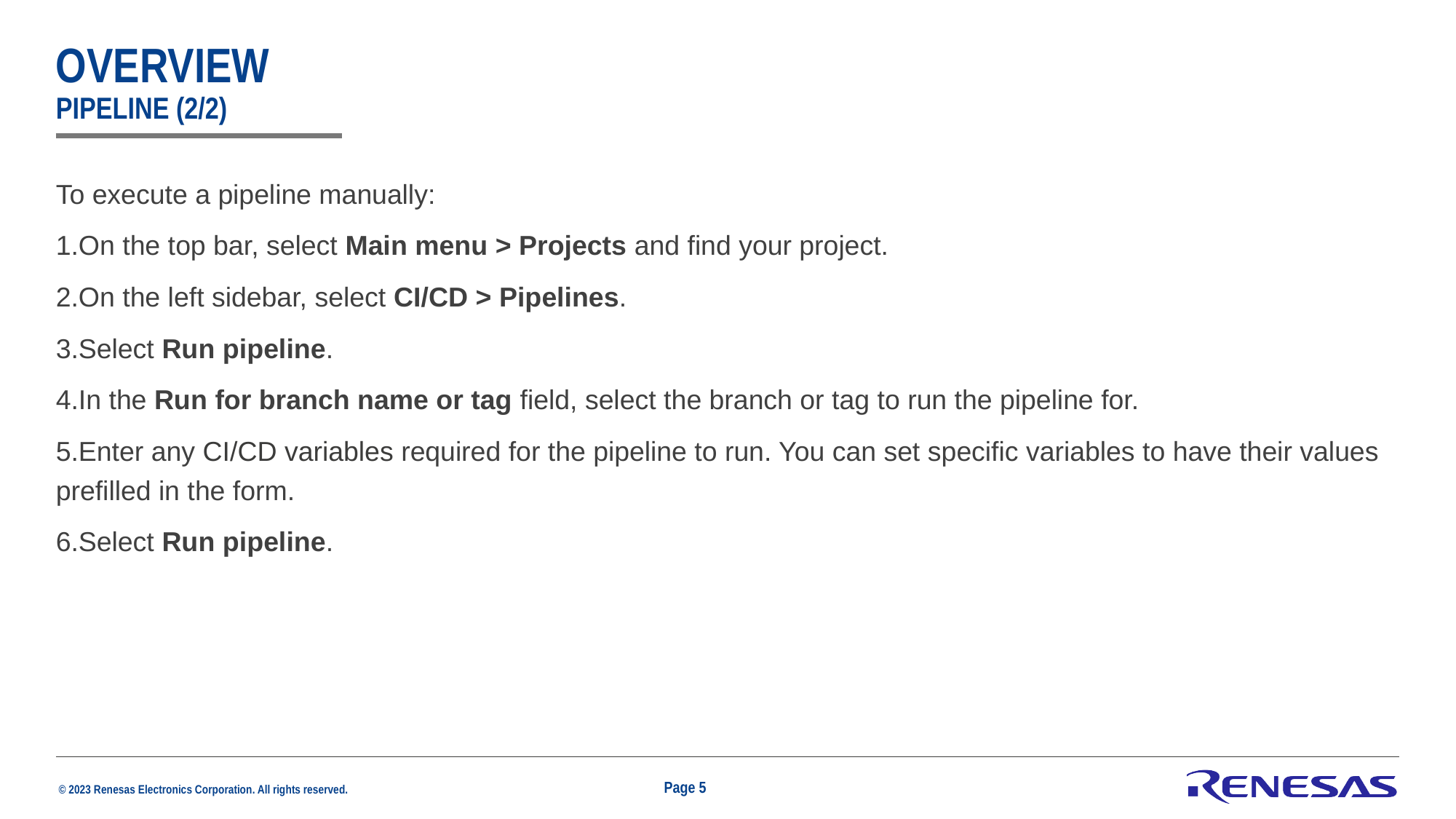

# overview pipeline (2/2)
To execute a pipeline manually:
On the top bar, select Main menu > Projects and find your project.
On the left sidebar, select CI/CD > Pipelines.
Select Run pipeline.
In the Run for branch name or tag field, select the branch or tag to run the pipeline for.
Enter any CI/CD variables required for the pipeline to run. You can set specific variables to have their values prefilled in the form.
Select Run pipeline.